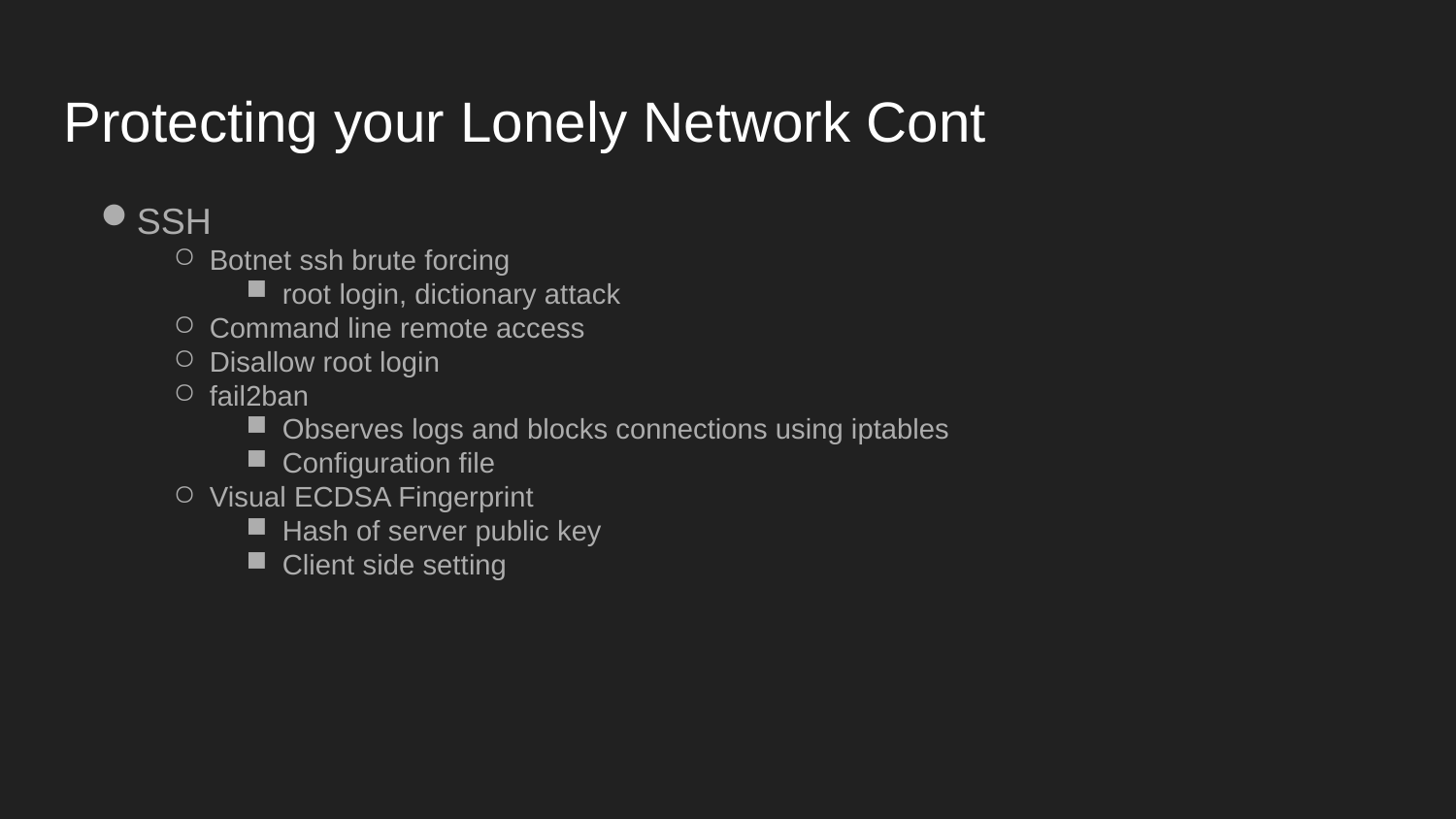

Protecting your Lonely Network Cont
SSH
Botnet ssh brute forcing
root login, dictionary attack
Command line remote access
Disallow root login
fail2ban
Observes logs and blocks connections using iptables
Configuration file
Visual ECDSA Fingerprint
Hash of server public key
Client side setting